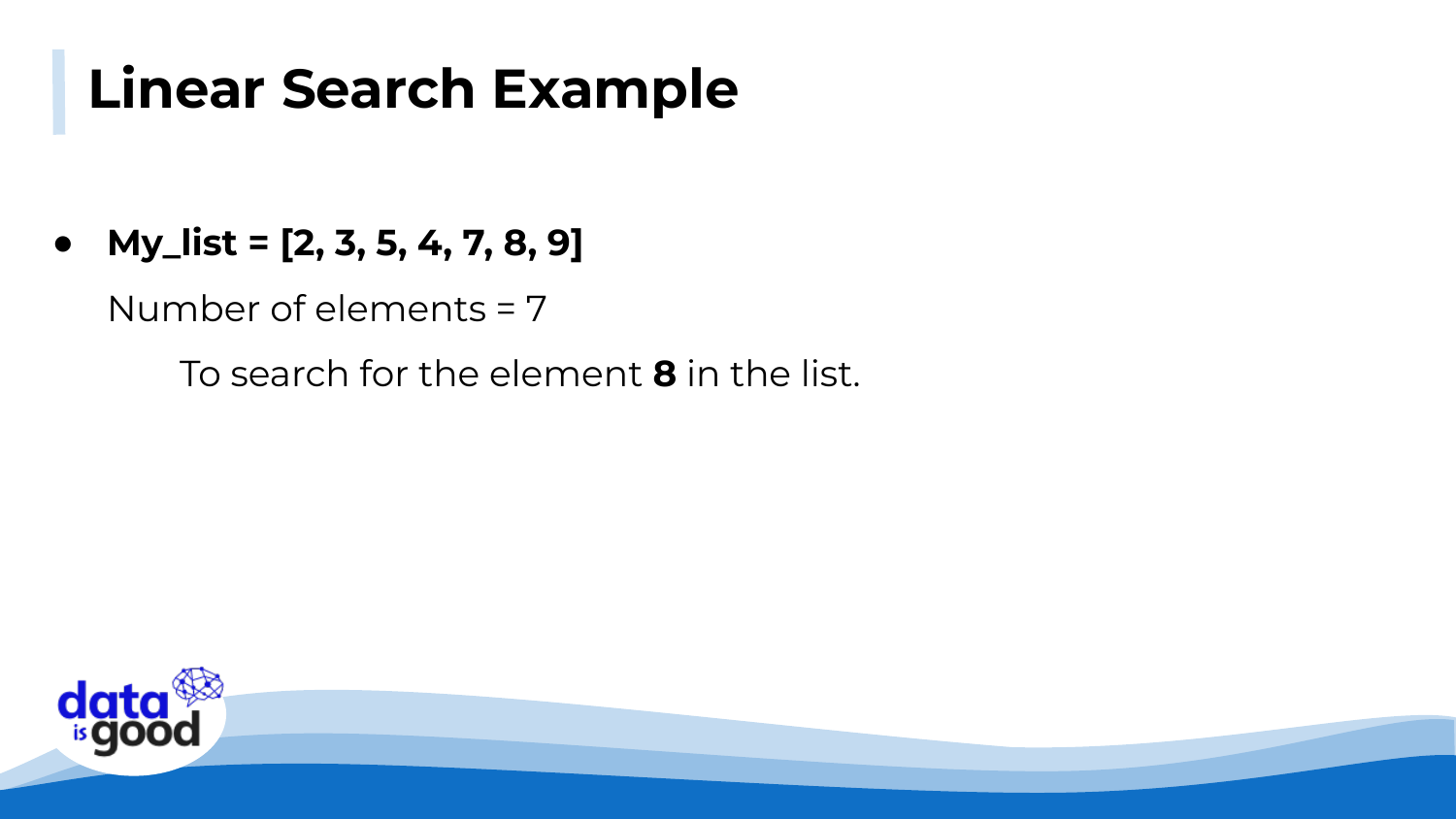

Linear Search Example
My_list = [2, 3, 5, 4, 7, 8, 9]
Number of elements = 7
	To search for the element 8 in the list.